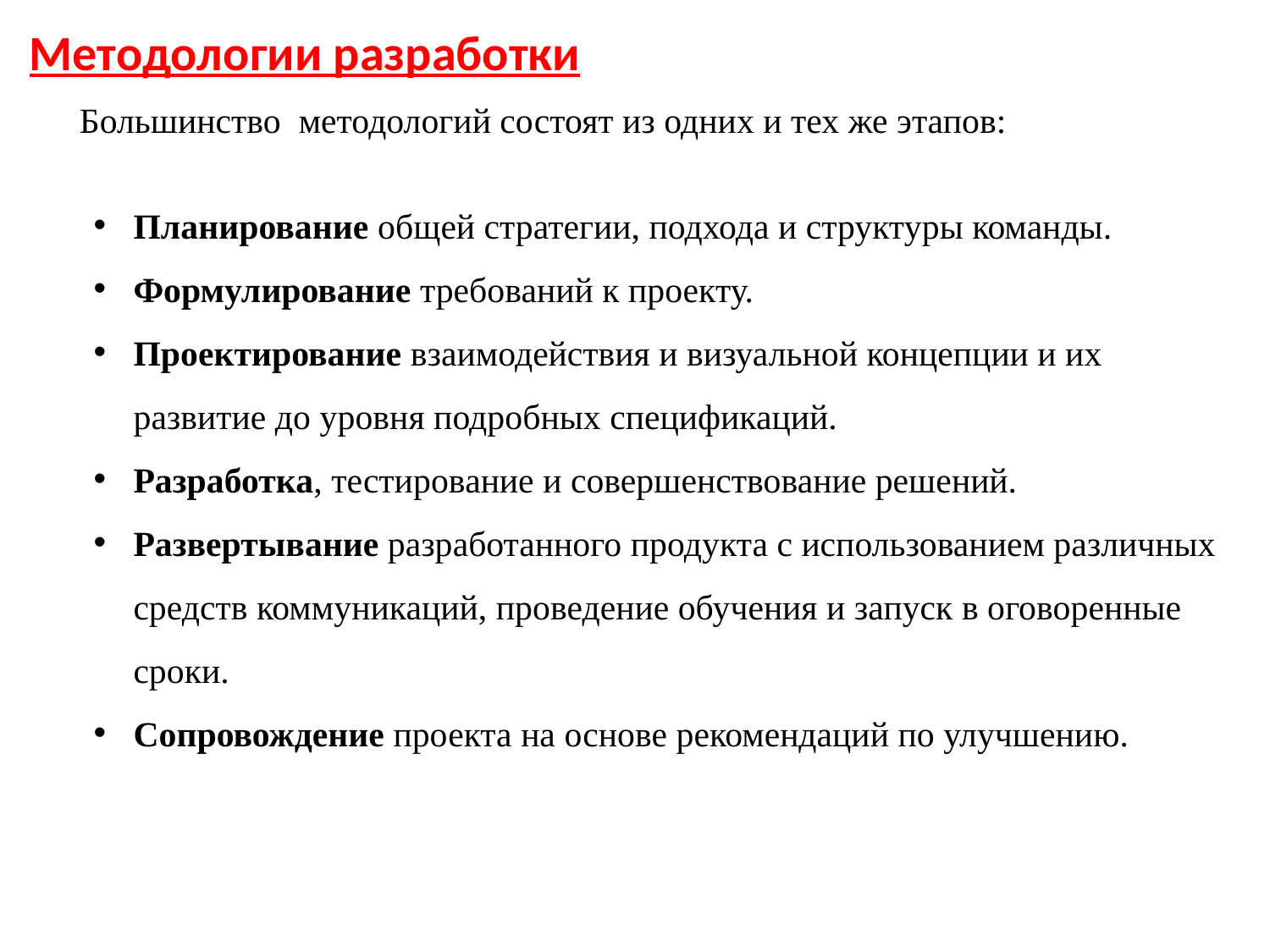

Методологии разработки
Большинство  методологий состоят из одних и тех же этапов:

Планирование общей стратегии, подхода и структуры команды.
Формулирование требований к проекту.
Проектирование взаимодействия и визуальной концепции и их развитие до уровня подробных спецификаций.
Разработка, тестирование и совершенствование решений.
Развертывание разработанного продукта с использованием различных средств коммуникаций, проведение обучения и запуск в оговоренные сроки.
Сопровождение проекта на основе рекомендаций по улучшению.